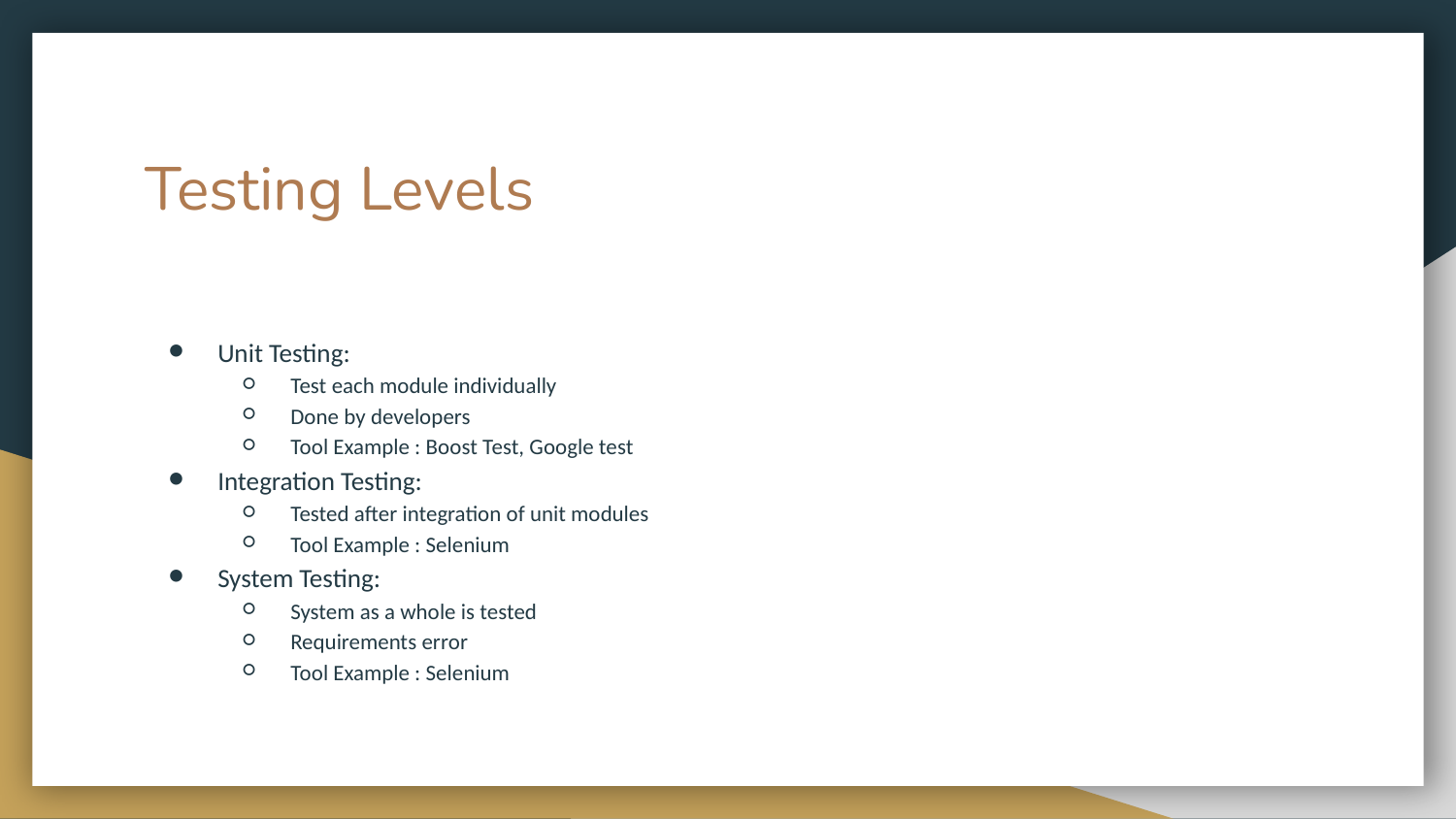

# Testing Levels
Unit Testing:
Test each module individually
Done by developers
Tool Example : Boost Test, Google test
Integration Testing:
Tested after integration of unit modules
Tool Example : Selenium
System Testing:
System as a whole is tested
Requirements error
Tool Example : Selenium